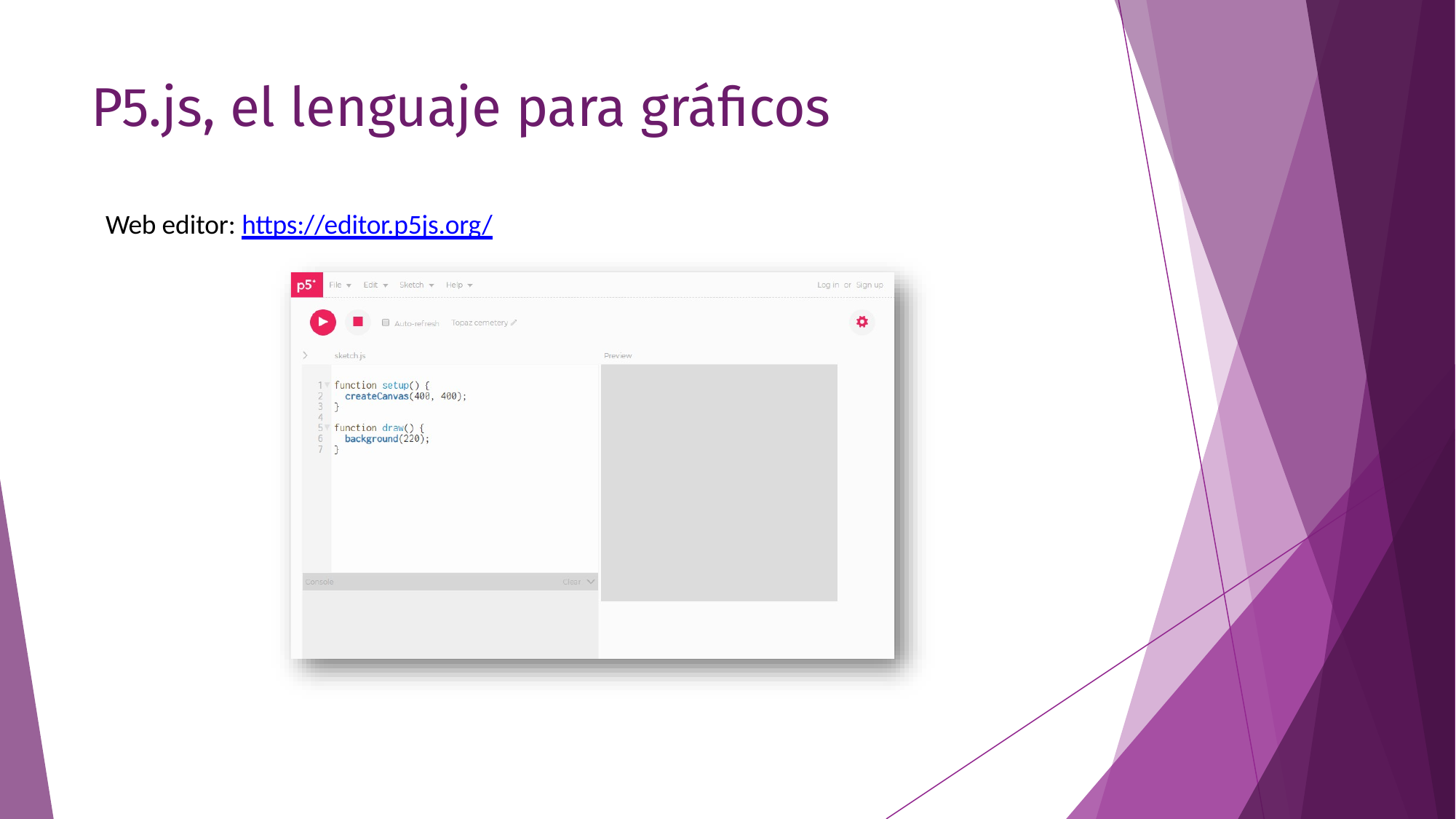

P5.js, el lenguaje para gráficos
Web editor: https://editor.p5js.org/